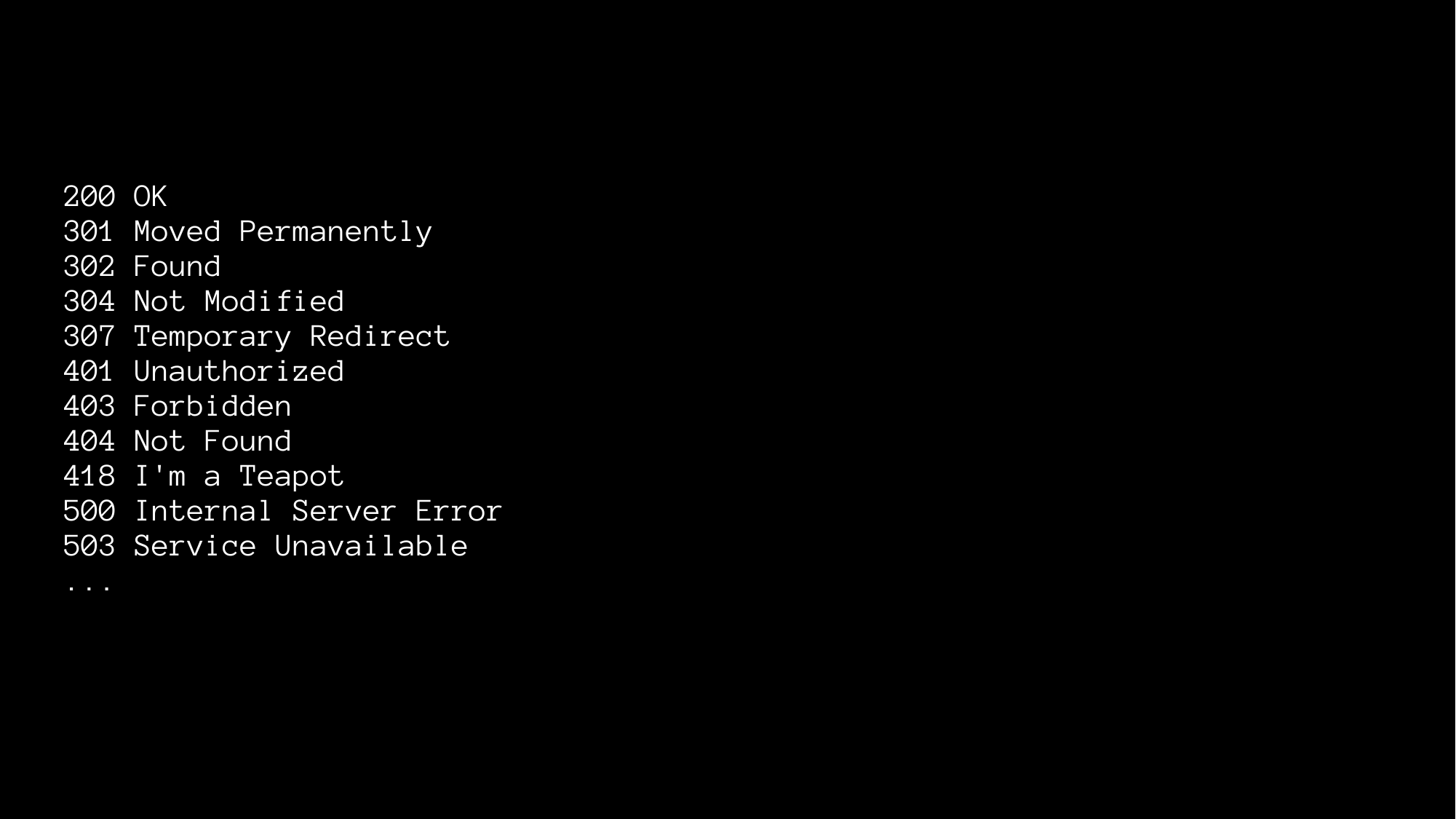

200 OK
301 Moved Permanently
302 Found
304 Not Modified
307 Temporary Redirect
401 Unauthorized
403 Forbidden
404 Not Found
418 I'm a Teapot
500 Internal Server Error
503 Service Unavailable
...